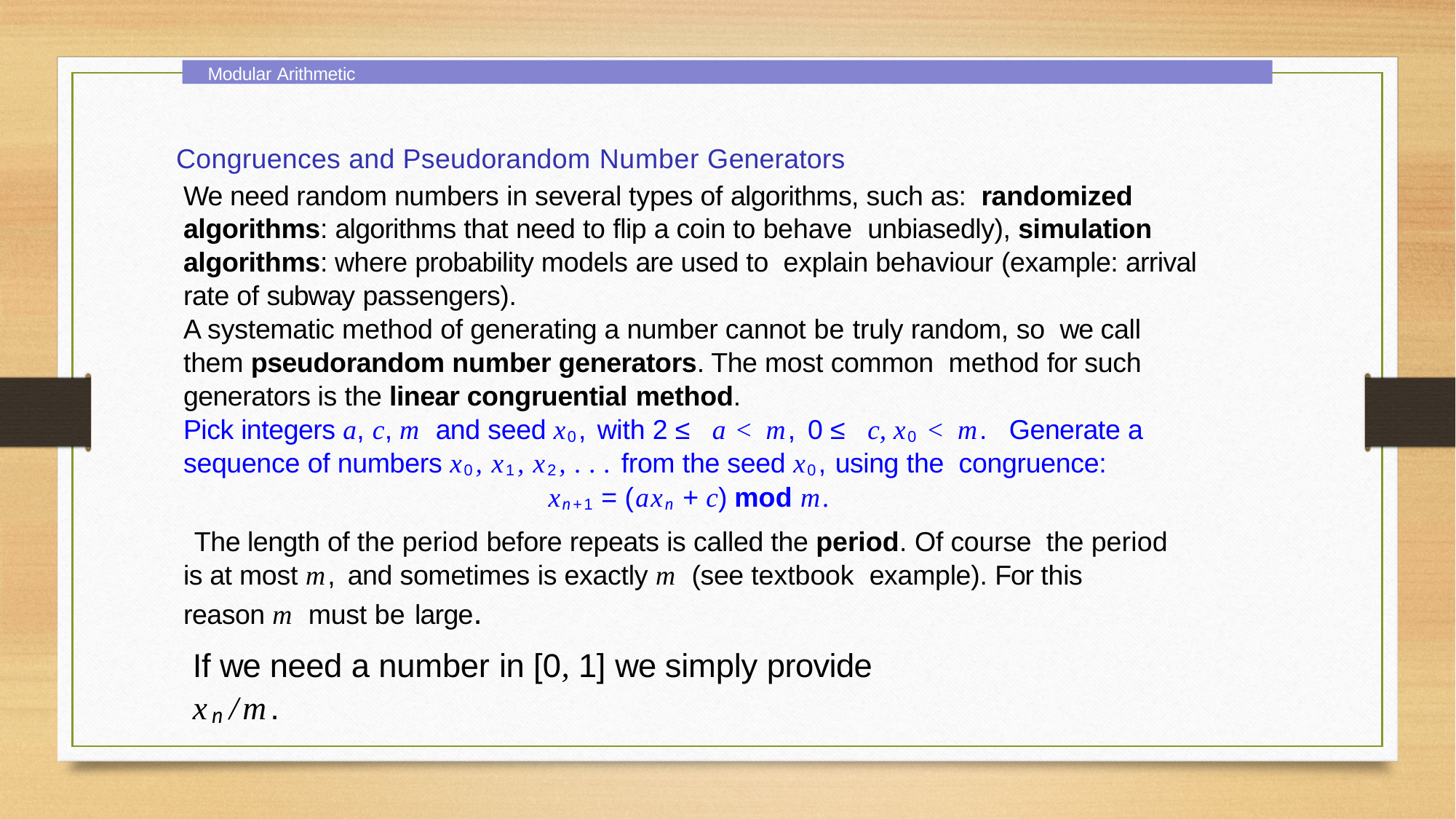

Modular Arithmetic
Congruences and Pseudorandom Number Generators
We need random numbers in several types of algorithms, such as:  randomized algorithms: algorithms that need to flip a coin to behave  unbiasedly), simulation algorithms: where probability models are used to  explain behaviour (example: arrival rate of subway passengers).
A systematic method of generating a number cannot be truly random, so  we call them pseudorandom number generators. The most common  method for such generators is the linear congruential method.
Pick integers a, c, m and seed x0, with 2 ≤ a < m, 0 ≤ c, x0 < m.  Generate a sequence of numbers x0, x1, x2, . . . from the seed x0, using the  congruence:
xn+1 = (axn + c) mod m.
The length of the period before repeats is called the period. Of course  the period is at most m, and sometimes is exactly m (see textbook  example). For this reason m must be large.
If we need a number in [0, 1] we simply provide xn/m.